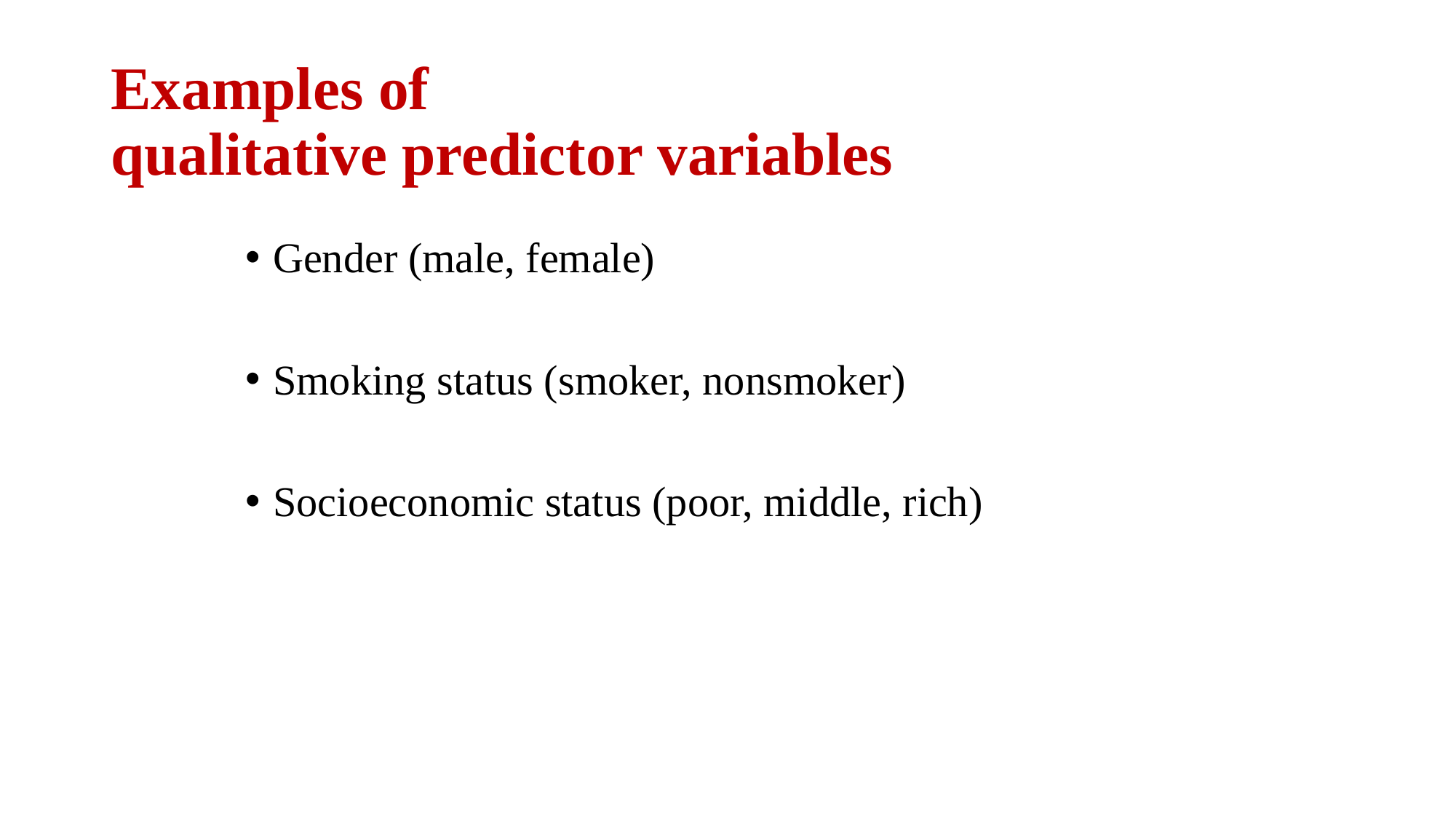

# Examples of qualitative predictor variables
Gender (male, female)

Smoking status (smoker, nonsmoker)

Socioeconomic status (poor, middle, rich)